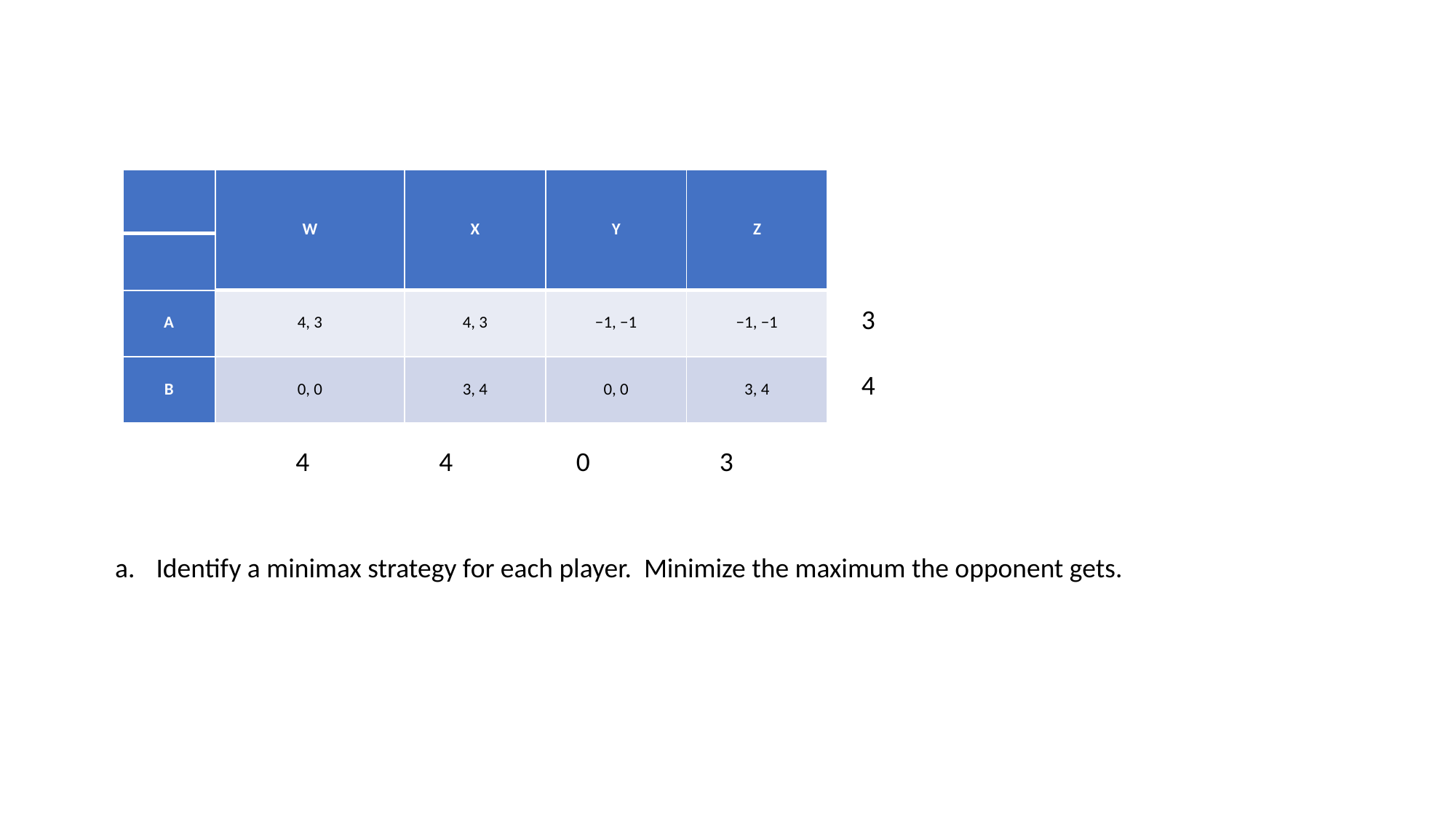

#
|  | W | X | Y | Z |
| --- | --- | --- | --- | --- |
|  |  |  |  |  |
| A | 4, 3 | 4, 3 | −1, −1 | −1, −1 |
| B | 0, 0 | 3, 4 | 0, 0 | 3, 4 |
3

4
4                     4                    0                     3
4
Identify a minimax strategy for each player.  Minimize the maximum the opponent gets.